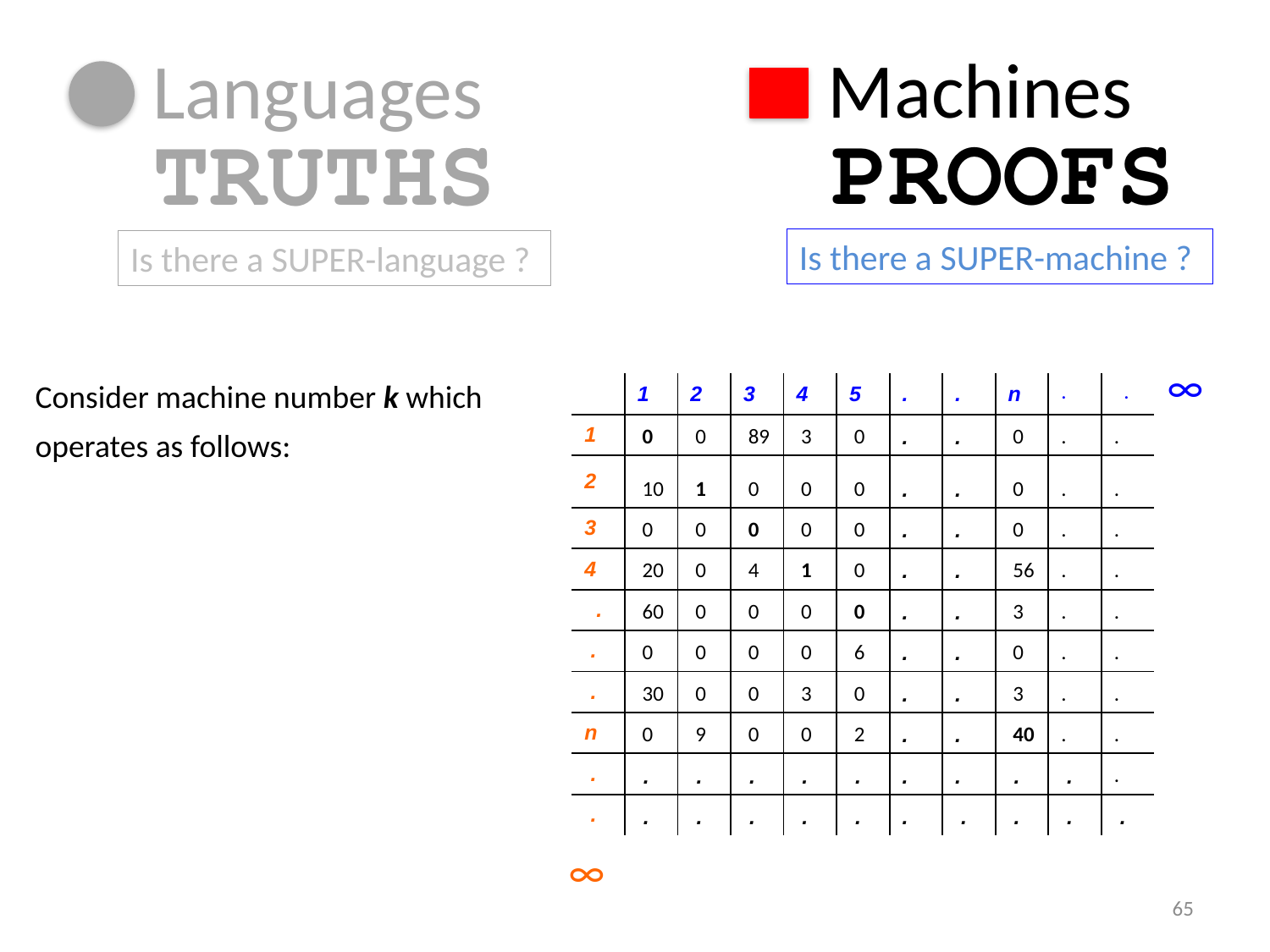

Machines
Languages

PROOFS
TRUTHS
Is there a SUPER-machine ?
Is there a SUPER-language ?
∞
Consider machine number k which
operates as follows:
|  | 1 | 2 | 3 | 4 | 5 | . | . | n | . | . |
| --- | --- | --- | --- | --- | --- | --- | --- | --- | --- | --- |
| 1 | 0 | 0 | 89 | 3 | 0 | . | . | 0 | . | . |
| 2 | 10 | 1 | 0 | 0 | 0 | . | . | 0 | . | . |
| 3 | 0 | 0 | 0 | 0 | 0 | . | . | 0 | . | . |
| 4 | 20 | 0 | 4 | 1 | 0 | . | . | 56 | . | . |
| . | 60 | 0 | 0 | 0 | 0 | . | . | 3 | . | . |
| . | 0 | 0 | 0 | 0 | 6 | . | . | 0 | . | . |
| . | 30 | 0 | 0 | 3 | 0 | . | . | 3 | . | . |
| n | 0 | 9 | 0 | 0 | 2 | . | . | 40 | . | . |
| . | . | . | . | . | . | . | . | . | . | . |
| . | . | . | . | . | . | . | . | . | . | . |
∞
65